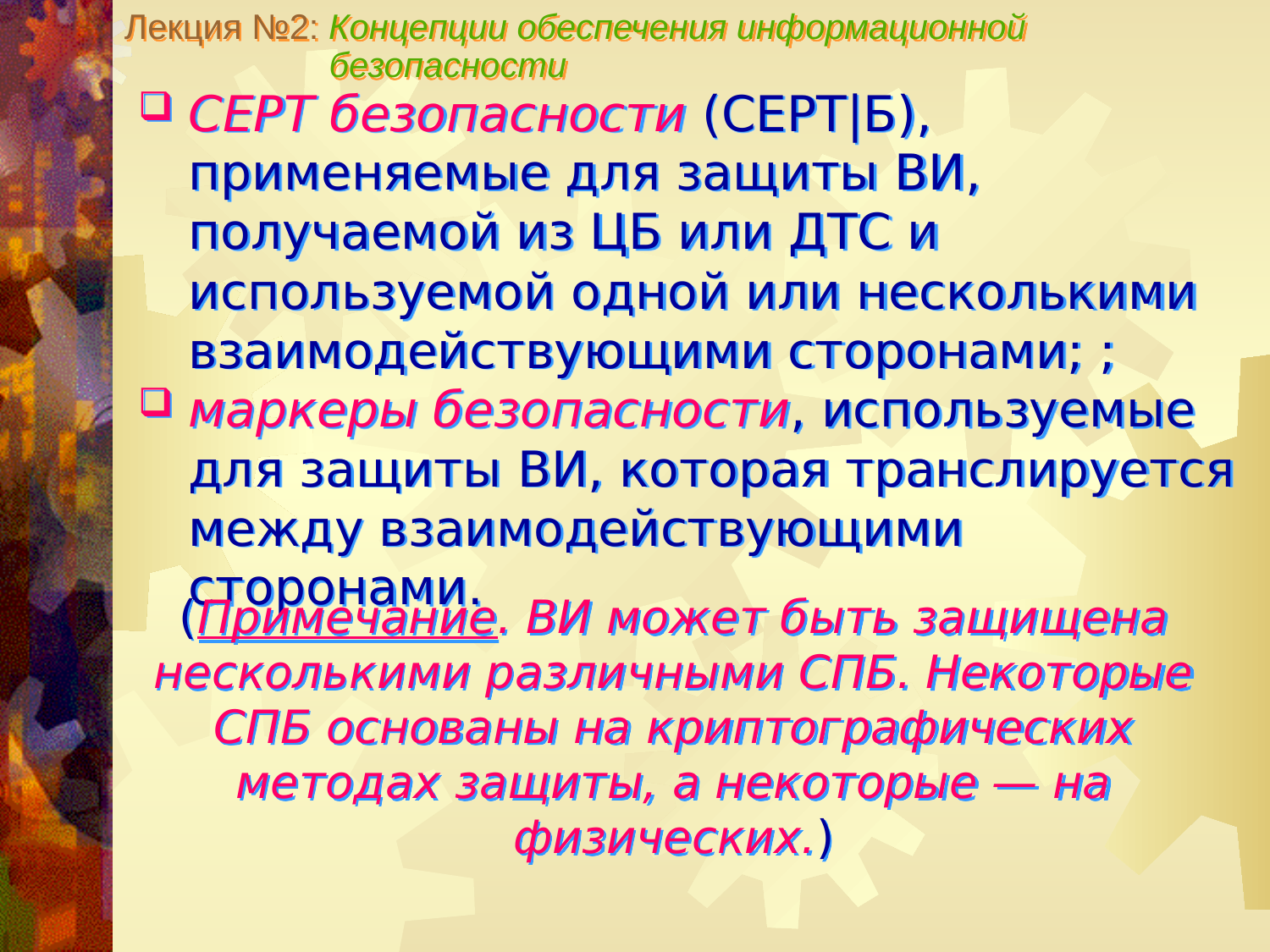

Лекция №2: Концепции обеспечения информационной
                       безопасности
СЕРТ безопасности (СЕРТ|Б), применяемые для защиты ВИ, получаемой из ЦБ или ДТС и используемой одной или несколькими взаимодействующими сторонами; ;
маркеры безопасности, используемые для защиты ВИ, которая транслируется между взаимодействующими сторонами.
(Примечание. ВИ может быть защищена несколькими различными СПБ. Некоторые СПБ основаны на криптографических методах защиты, а некоторые — на физических.)